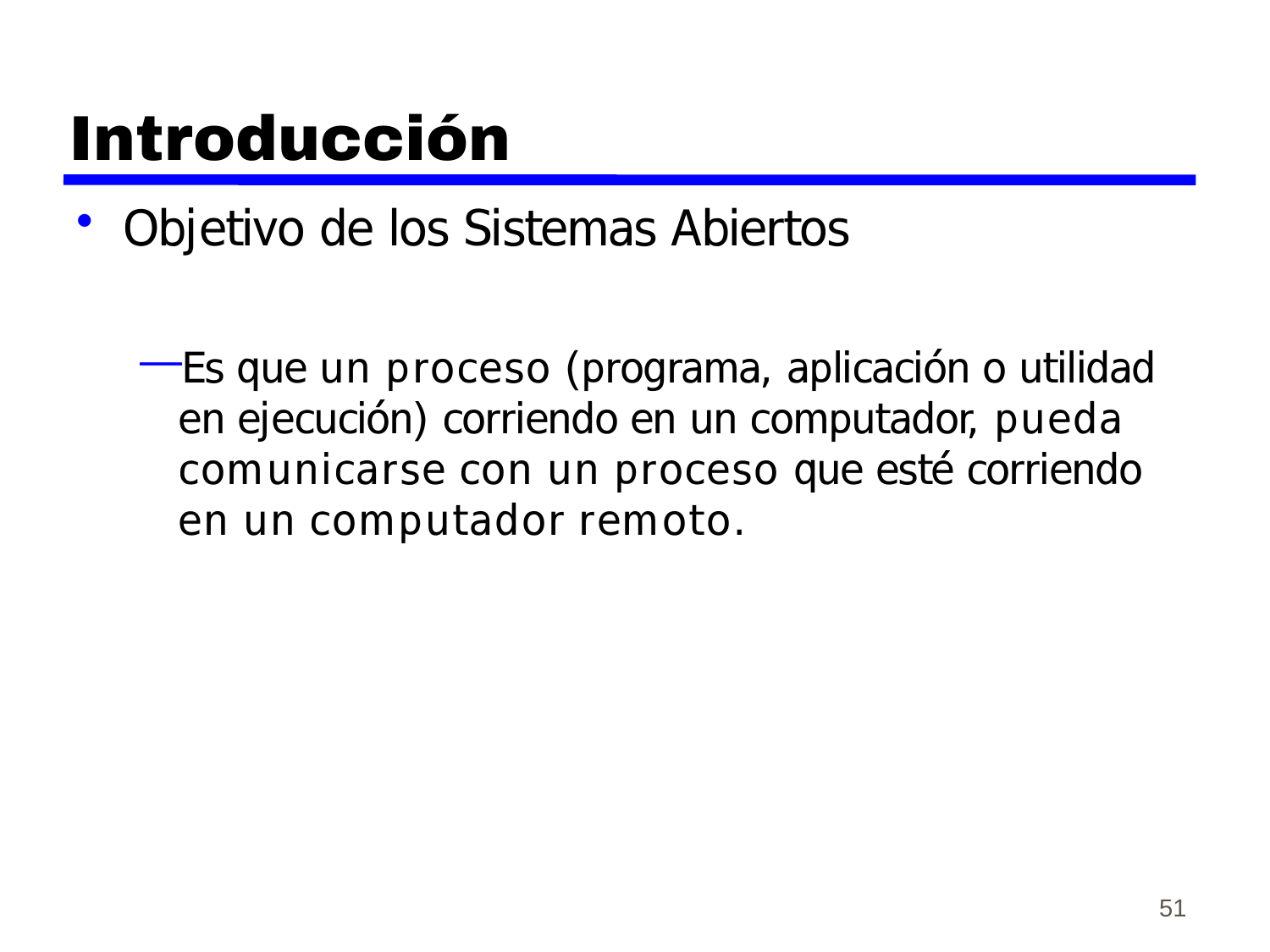

# Introducción
Objetivo de los Sistemas Abiertos

Es que un proceso (programa, aplicación o utilidad en ejecución) corriendo en un computador, pueda comunicarse con un proceso que esté corriendo en un computador remoto.
51